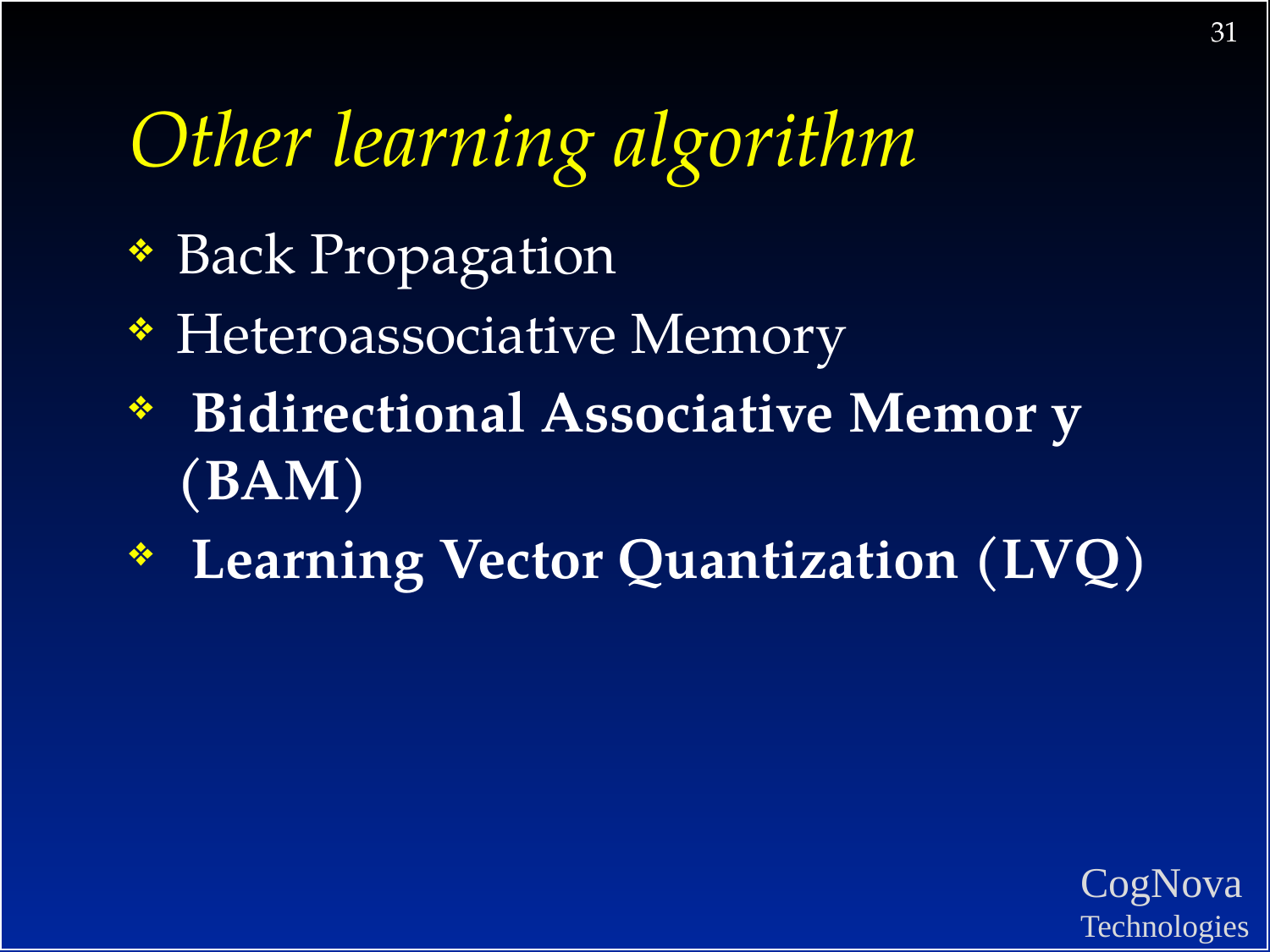

# Other learning algorithm
Back Propagation
Heteroassociative Memory
 Bidirectional Associative Memor y (BAM)
 Learning Vector Quantization (LVQ)